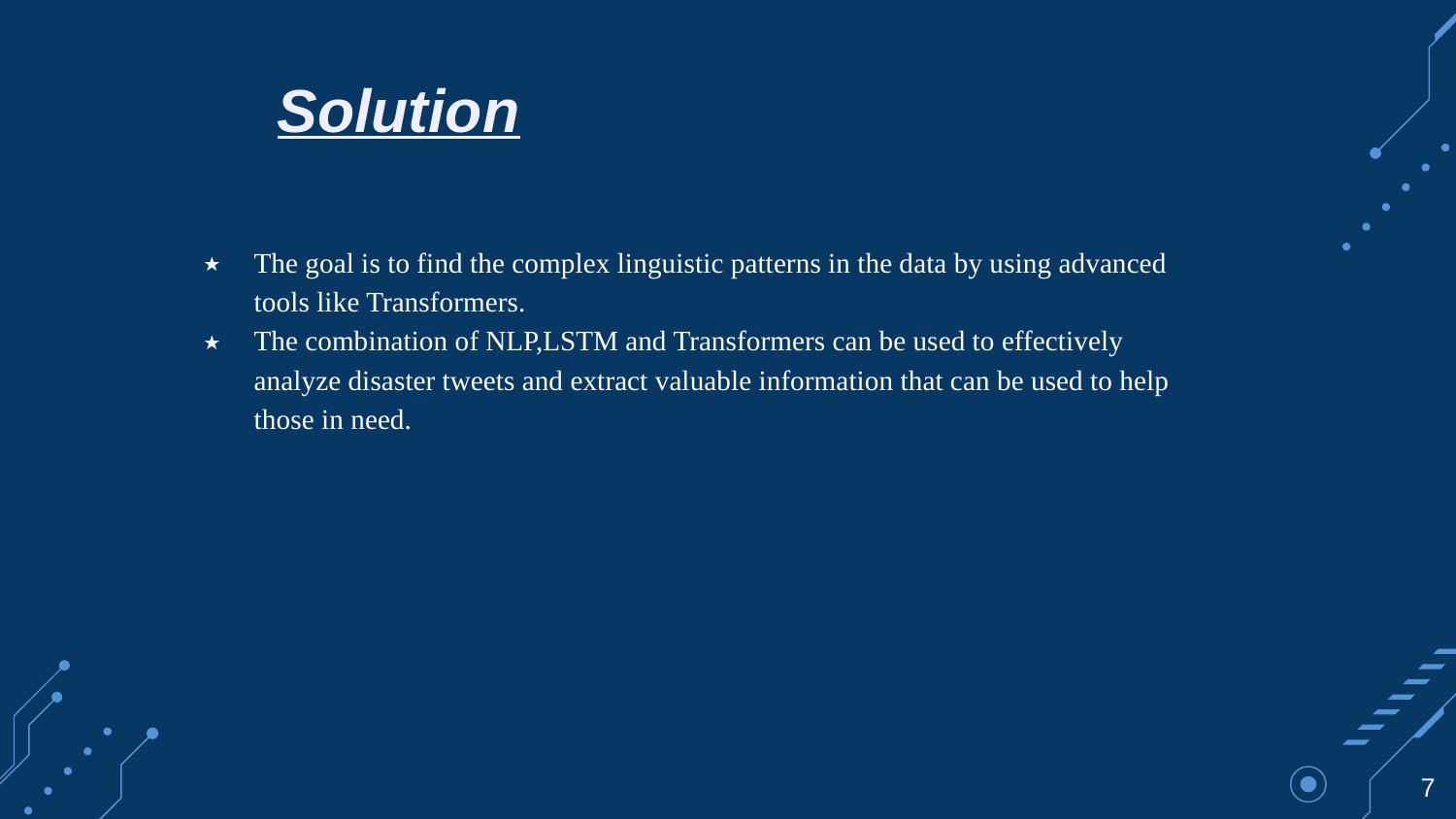

# Solution

The goal is to find the complex linguistic patterns in the data by using advanced tools like Transformers.
The combination of NLP,LSTM and Transformers can be used to effectively analyze disaster tweets and extract valuable information that can be used to help those in need.

7